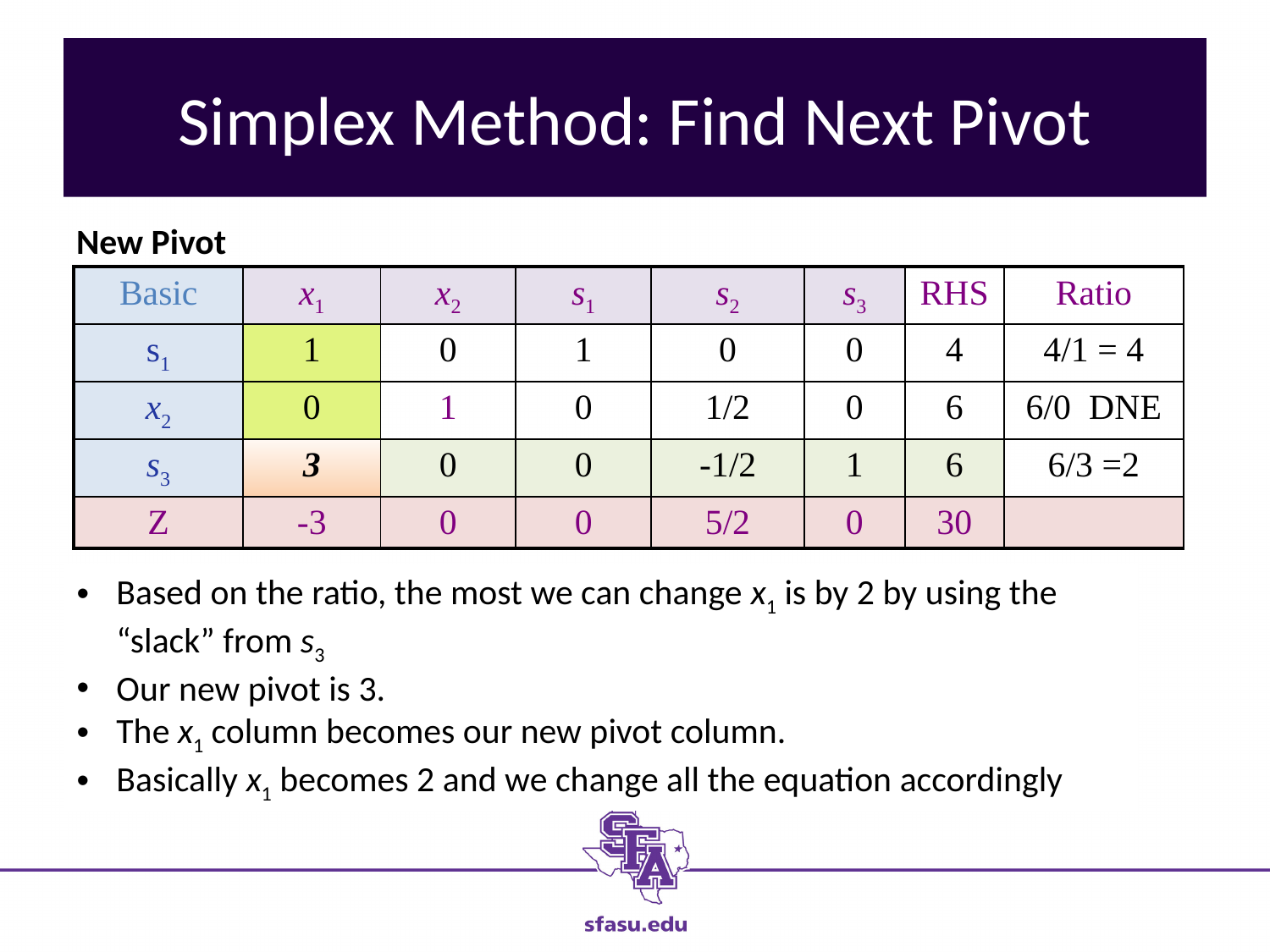

# Simplex Method: Find Next Pivot
New Pivot

| Basic | x1 | x2 | s1 | s2 | s3 | RHS | Ratio |
| --- | --- | --- | --- | --- | --- | --- | --- |
| s1 | 1 | 0 | 1 | 0 | 0 | 4 | 4/1 = 4 |
| x2 | 0 | 1 | 0 | 1/2 | 0 | 6 | 6/0 DNE |
| s3 | 3 | 0 | 0 | -1/2 | 1 | 6 | 6/3 =2 |
| Z | -3 | 0 | 0 | 5/2 | 0 | 30 |  |
Based on the ratio, the most we can change x1 is by 2 by using the “slack” from s3
Our new pivot is 3.
The x1 column becomes our new pivot column.
Basically x1 becomes 2 and we change all the equation accordingly